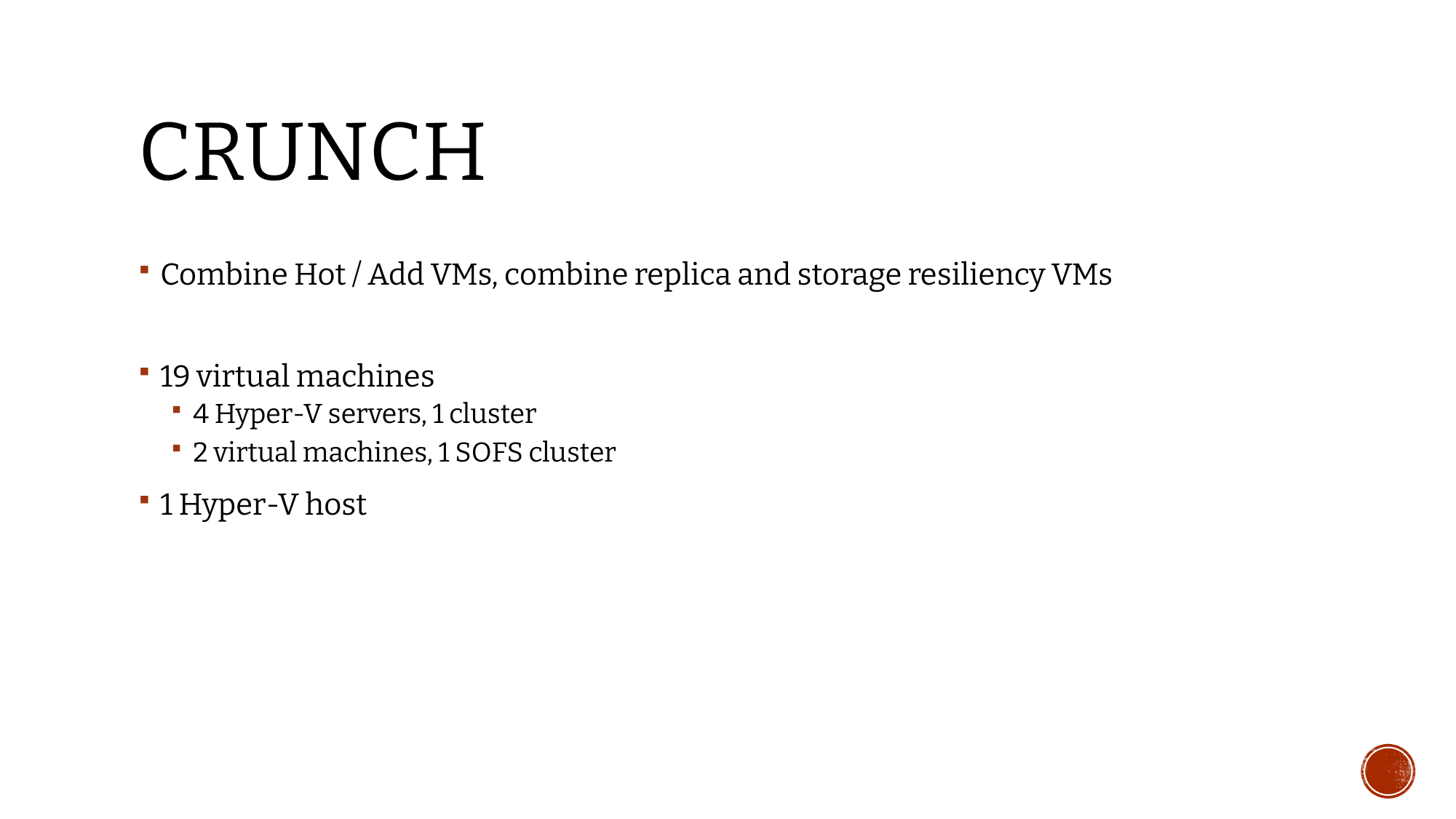

# Crunch
Combine Hot / Add VMs, combine replica and storage resiliency VMs

19 virtual machines
4 Hyper-V servers, 1 cluster
2 virtual machines, 1 SOFS cluster
1 Hyper-V host